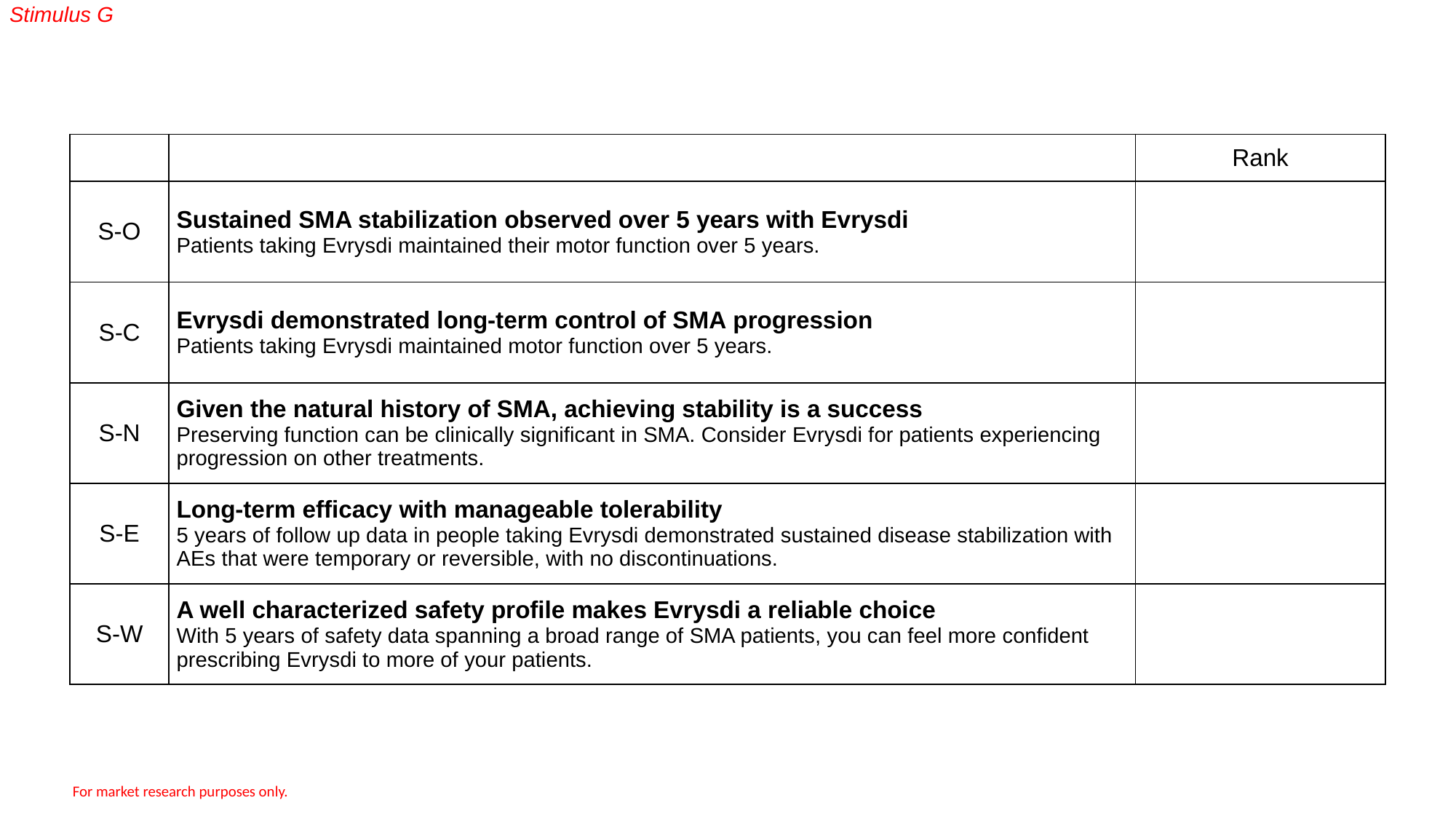

Stimulus G
|  |  | Rank |
| --- | --- | --- |
| S-O | Sustained SMA stabilization observed over 5 years with Evrysdi Patients taking Evrysdi maintained their motor function over 5 years. |  |
| S-C | Evrysdi demonstrated long-term control of SMA progression Patients taking Evrysdi maintained motor function over 5 years. |  |
| S-N | Given the natural history of SMA, achieving stability is a success Preserving function can be clinically significant in SMA. Consider Evrysdi for patients experiencing progression on other treatments. |  |
| S-E | Long-term efficacy with manageable tolerability 5 years of follow up data in people taking Evrysdi demonstrated sustained disease stabilization with AEs that were temporary or reversible, with no discontinuations. |  |
| S-W | A well characterized safety profile makes Evrysdi a reliable choice With 5 years of safety data spanning a broad range of SMA patients, you can feel more confident prescribing Evrysdi to more of your patients. |  |
For market research purposes only.